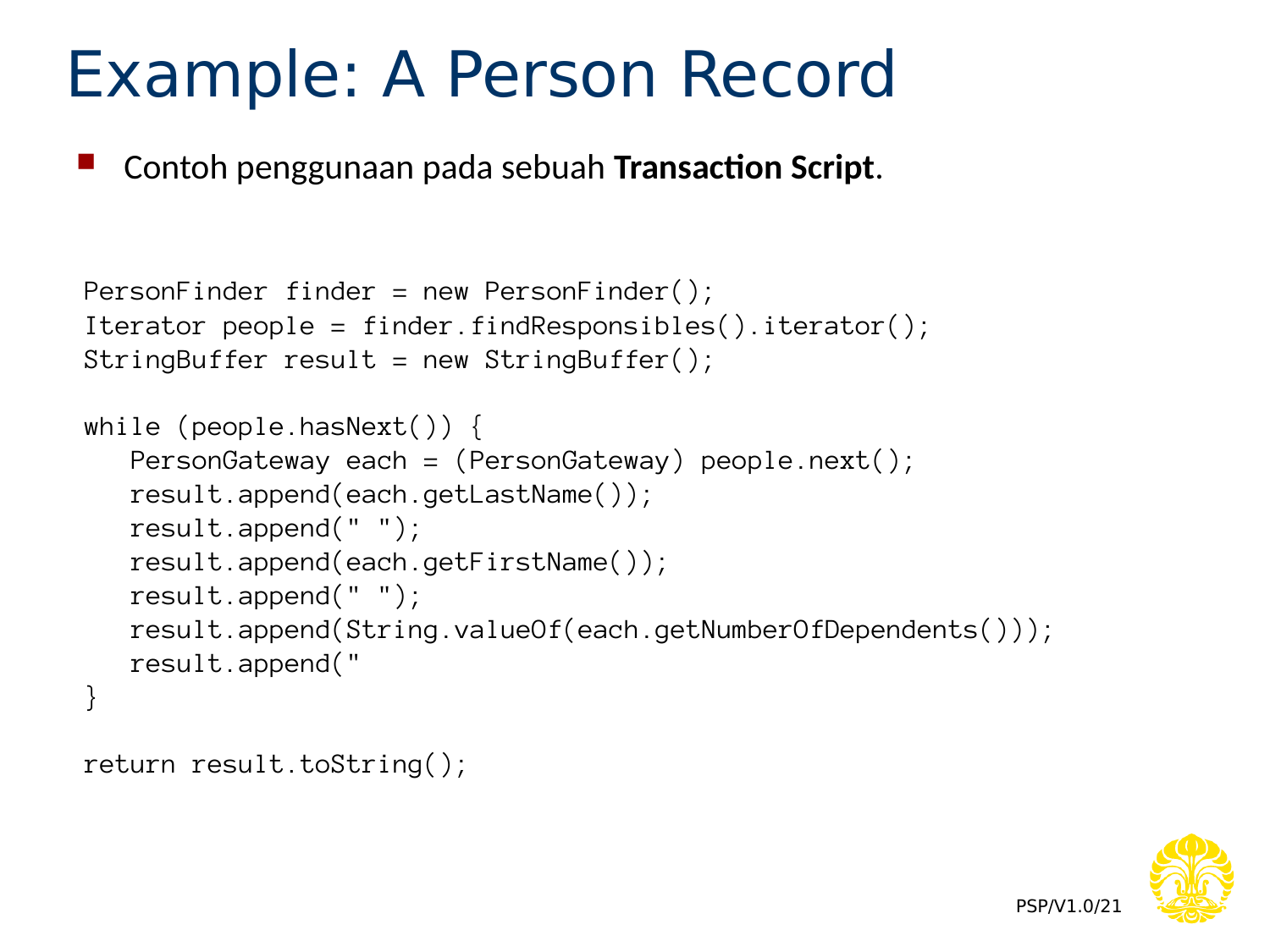

# Example: A Person Record
Contoh penggunaan pada sebuah Transaction Script.
PersonFinder finder = new PersonFinder();
Iterator people = finder.findResponsibles().iterator();
StringBuffer result = new StringBuffer();

while (people.hasNext()) {
   PersonGateway each = (PersonGateway) people.next();
   result.append(each.getLastName());
   result.append(" ");
   result.append(each.getFirstName());
   result.append(" ");
   result.append(String.valueOf(each.getNumberOfDependents()));
   result.append("
}

return result.toString();